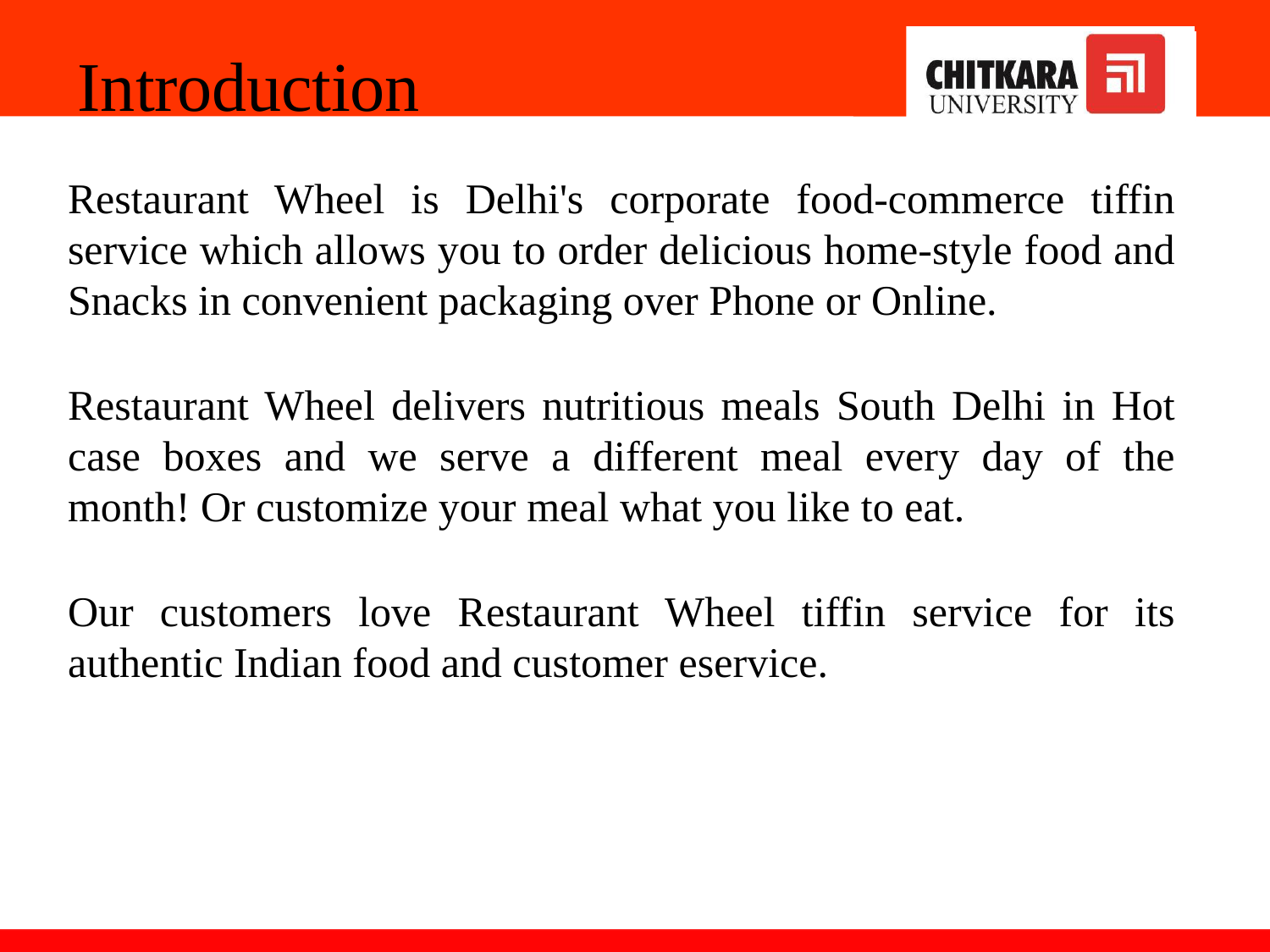

# Introduction
Restaurant Wheel is Delhi's corporate food-commerce tiffin service which allows you to order delicious home-style food and Snacks in convenient packaging over Phone or Online.

Restaurant Wheel delivers nutritious meals South Delhi in Hot case boxes and we serve a different meal every day of the month! Or customize your meal what you like to eat.

Our customers love Restaurant Wheel tiffin service for its authentic Indian food and customer eservice.